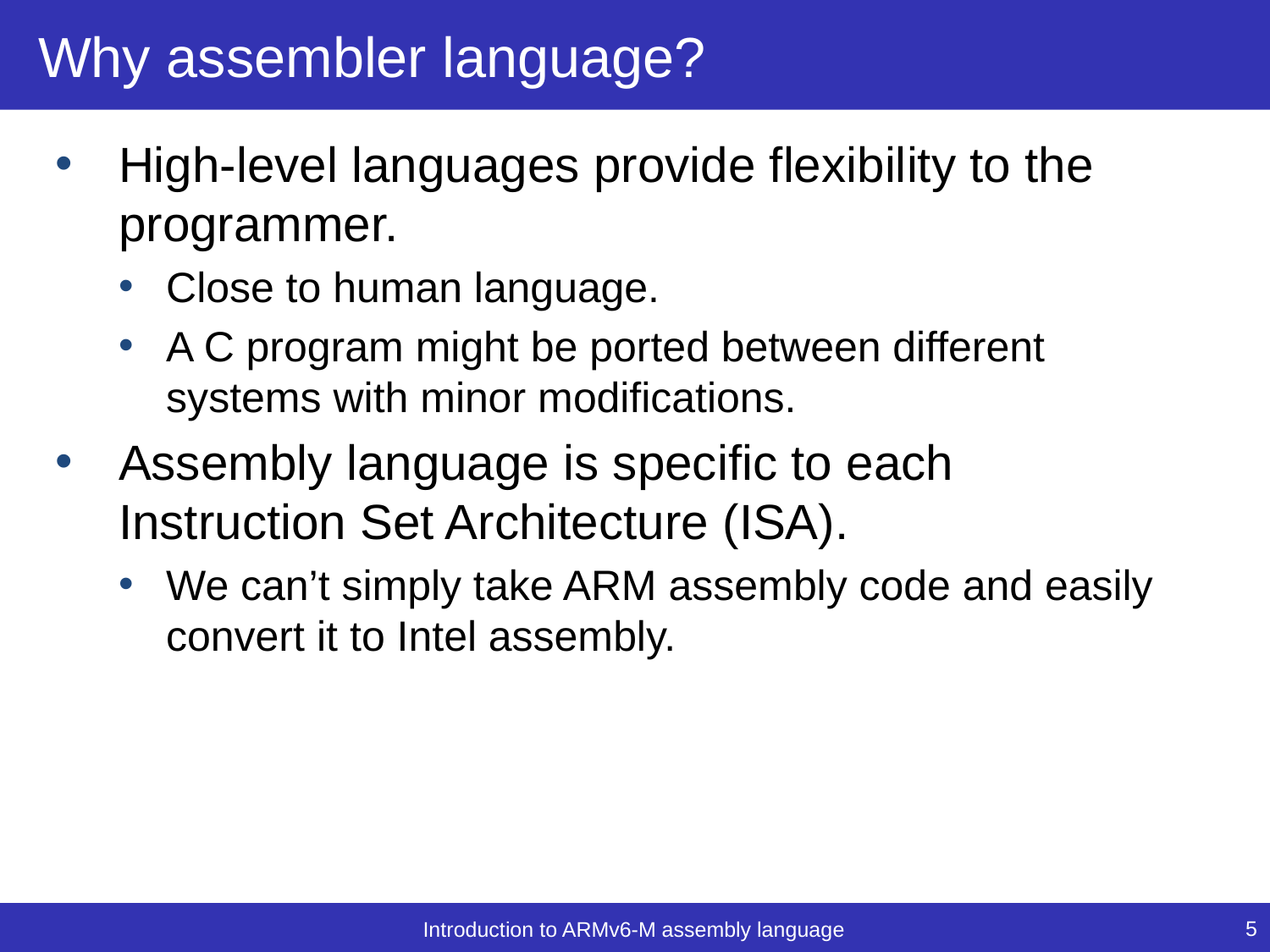

# Why assembler language?
High-level languages provide flexibility to the programmer.
Close to human language.
A C program might be ported between different systems with minor modifications.
Assembly language is specific to each Instruction Set Architecture (ISA).
We can’t simply take ARM assembly code and easily convert it to Intel assembly.

5